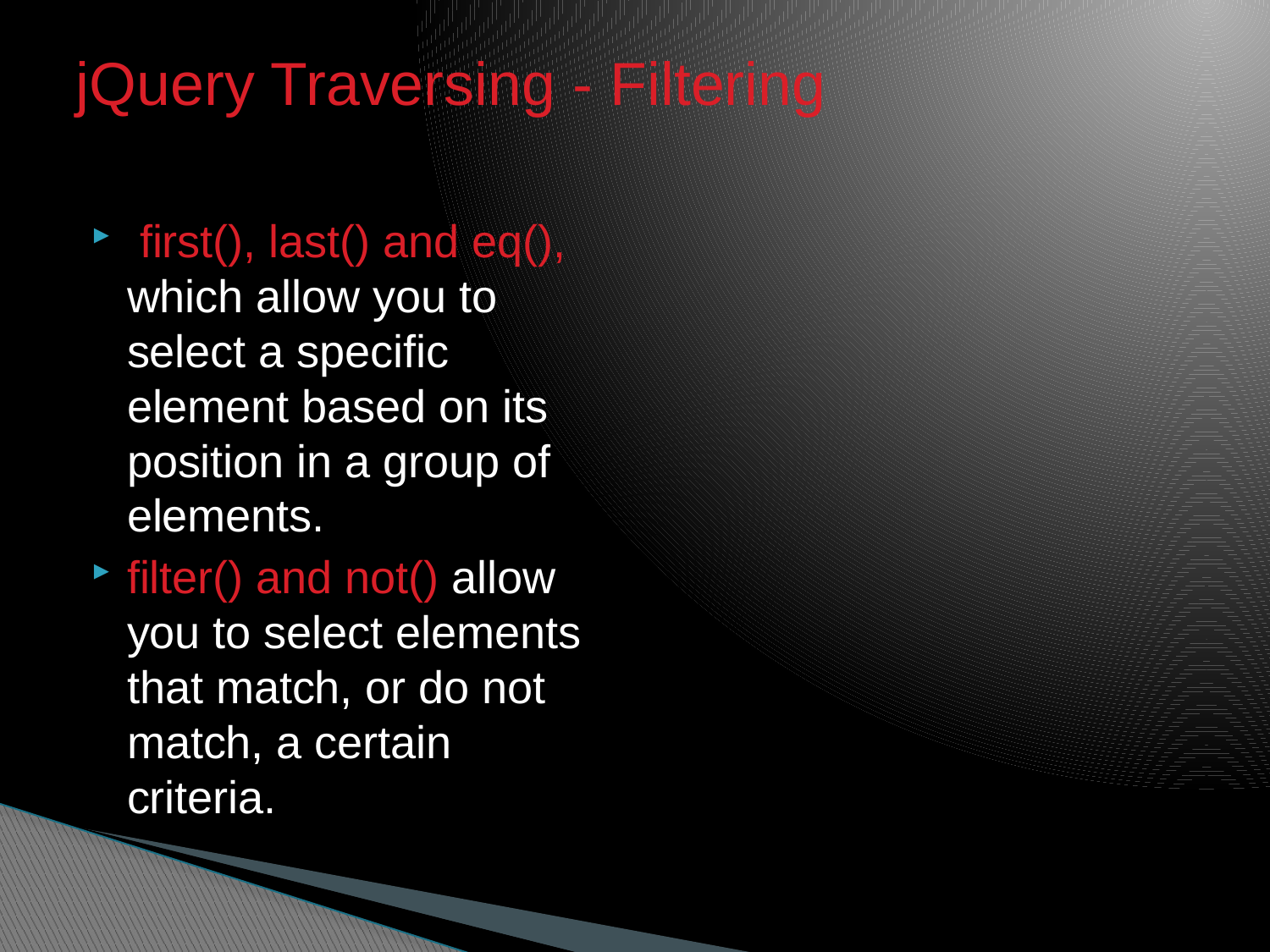

# jQuery Traversing - Filtering
 first(), last() and eq(), which allow you to select a specific element based on its position in a group of elements.
filter() and not() allow you to select elements that match, or do not match, a certain criteria.